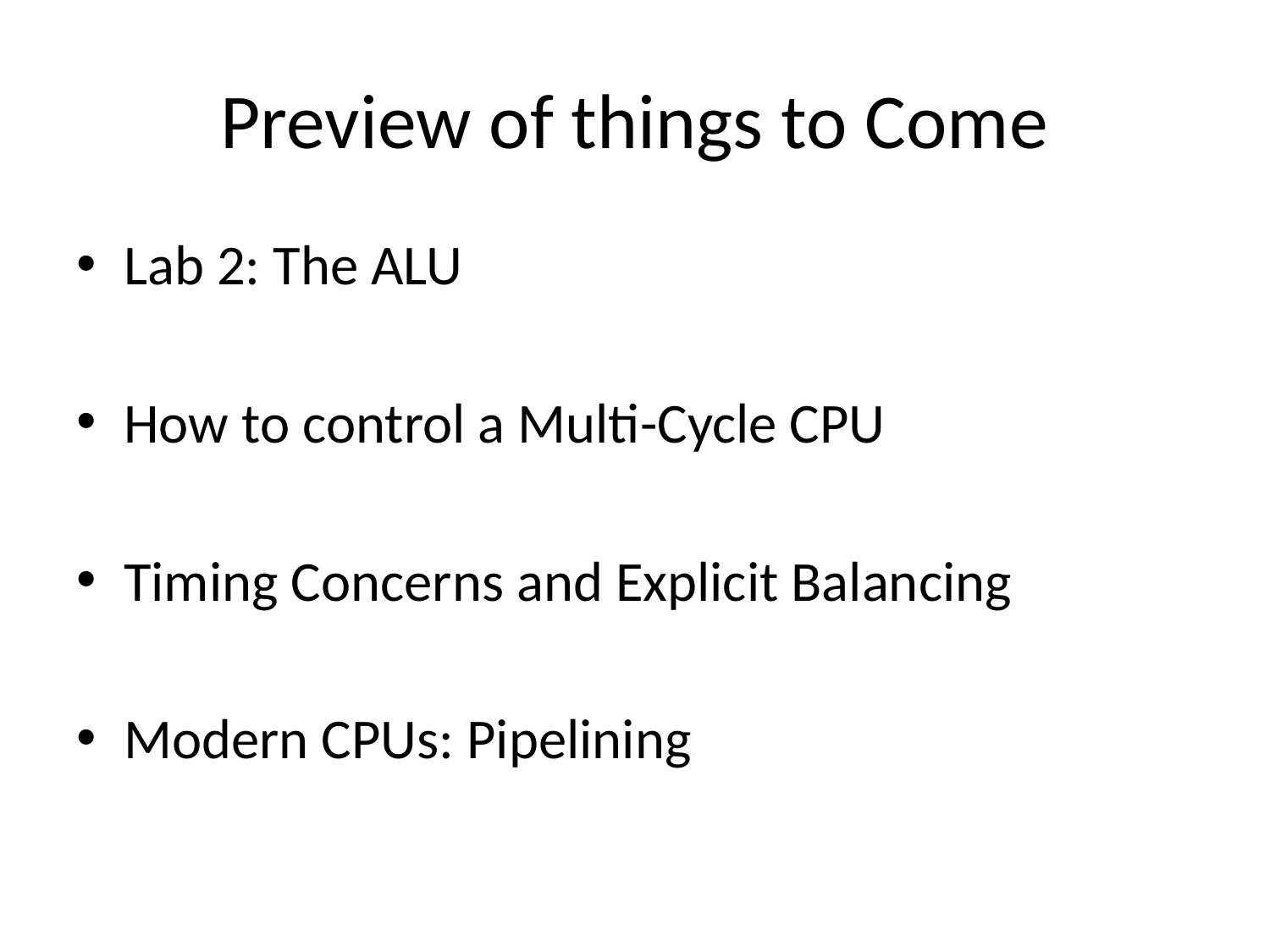

# Preview of things to Come
Lab 2: The ALU

How to control a Multi-Cycle CPU

Timing Concerns and Explicit Balancing

Modern CPUs: Pipelining